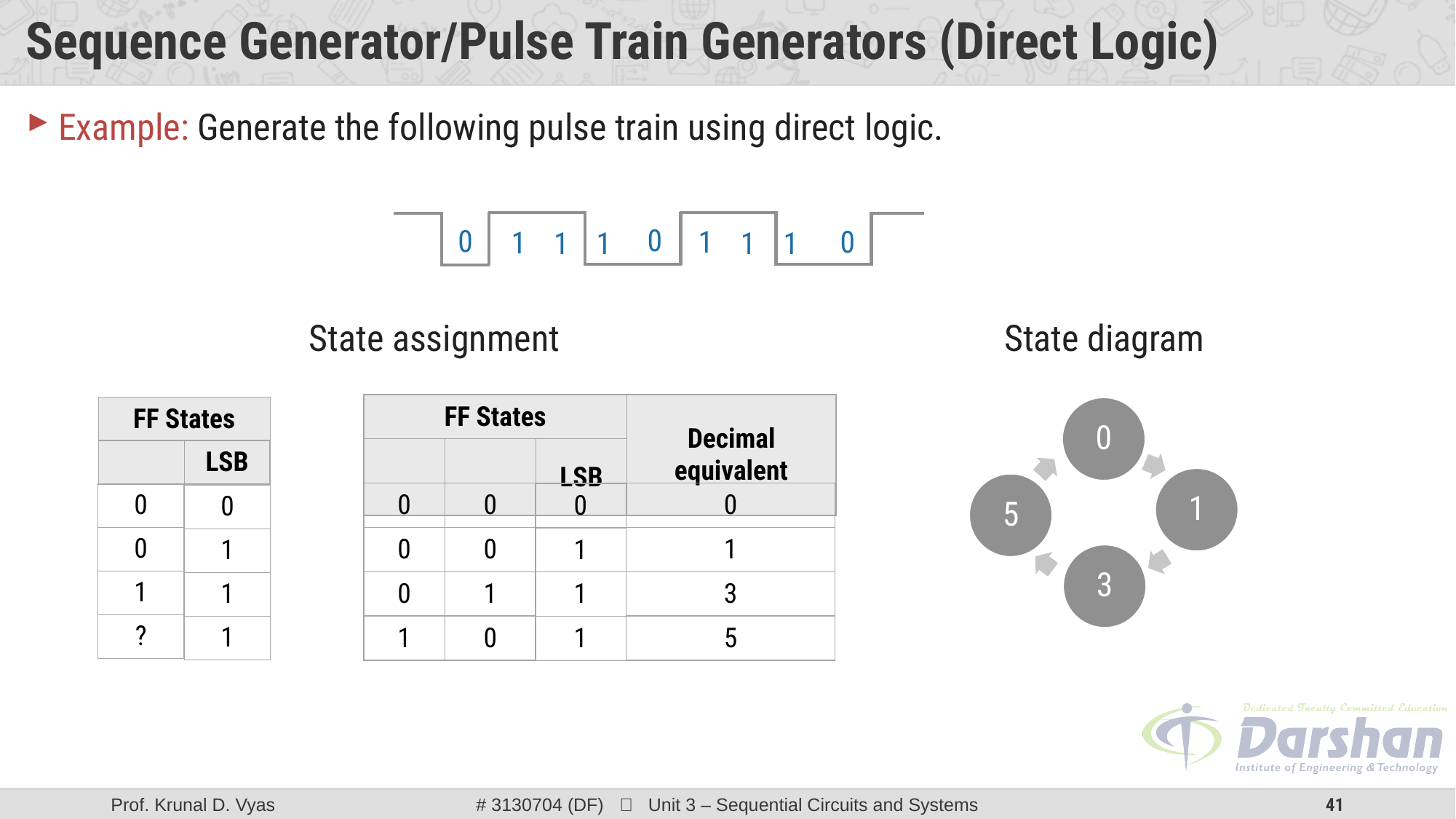

# Sequence Generator/Pulse Train Generators (Direct Logic)
Example: Generate the following pulse train using direct logic.

0
0
1
0
1
1
1
1
1
State assignment
State diagram
| FF States |  |  | Decimal equivalent |
| --- | --- | --- | --- |
|  |  | LSB |  |
| FF States |
| --- |

0
|  | LSB |
| --- | --- |

1

5
| 0 | 0 |
| --- | --- |
| 0 | 0 |
| 0 | 1 |
| 1 | 0 |
| 0 |
| --- |
| 1 |
| 3 |
| 5 |
| 0 |
| --- |
| 1 |
| 1 |
| 1 |
| 0 |
| --- |
| 0 |
| 1 |
| ? |
| 0 |
| --- |
| 1 |
| 1 |
| 1 |

3